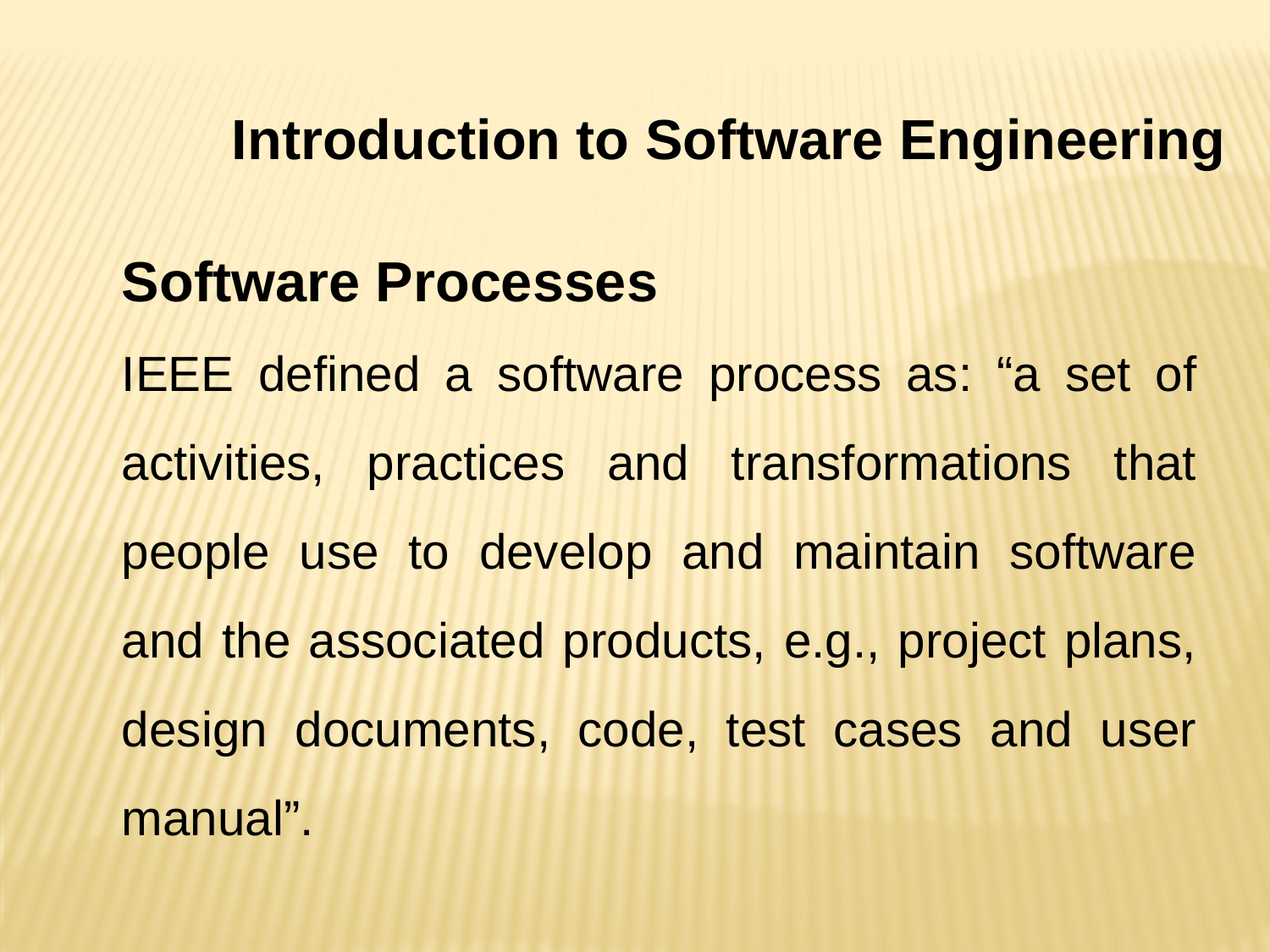

Introduction to Software Engineering
Software Processes
IEEE defined a software process as: “a set of activities, practices and transformations that people use to develop and maintain software and the associated products, e.g., project plans, design documents, code, test cases and user manual”.